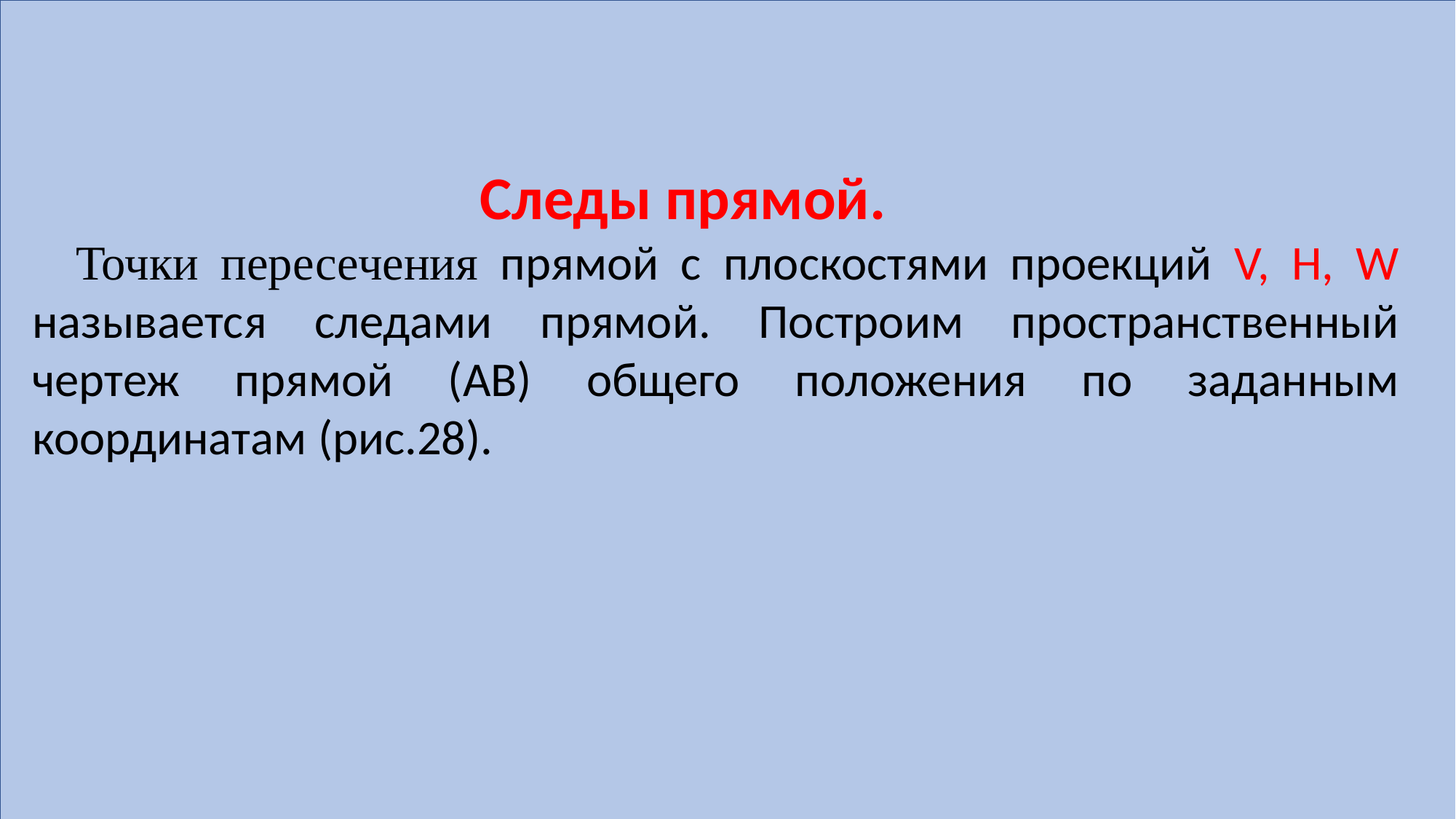

Следы прямой.
  Точки пересечения прямой с плоскостями проекций V, H, W называется следами прямой. Построим пространственный чертеж прямой (АВ) общего положения по заданным координатам (рис.28).